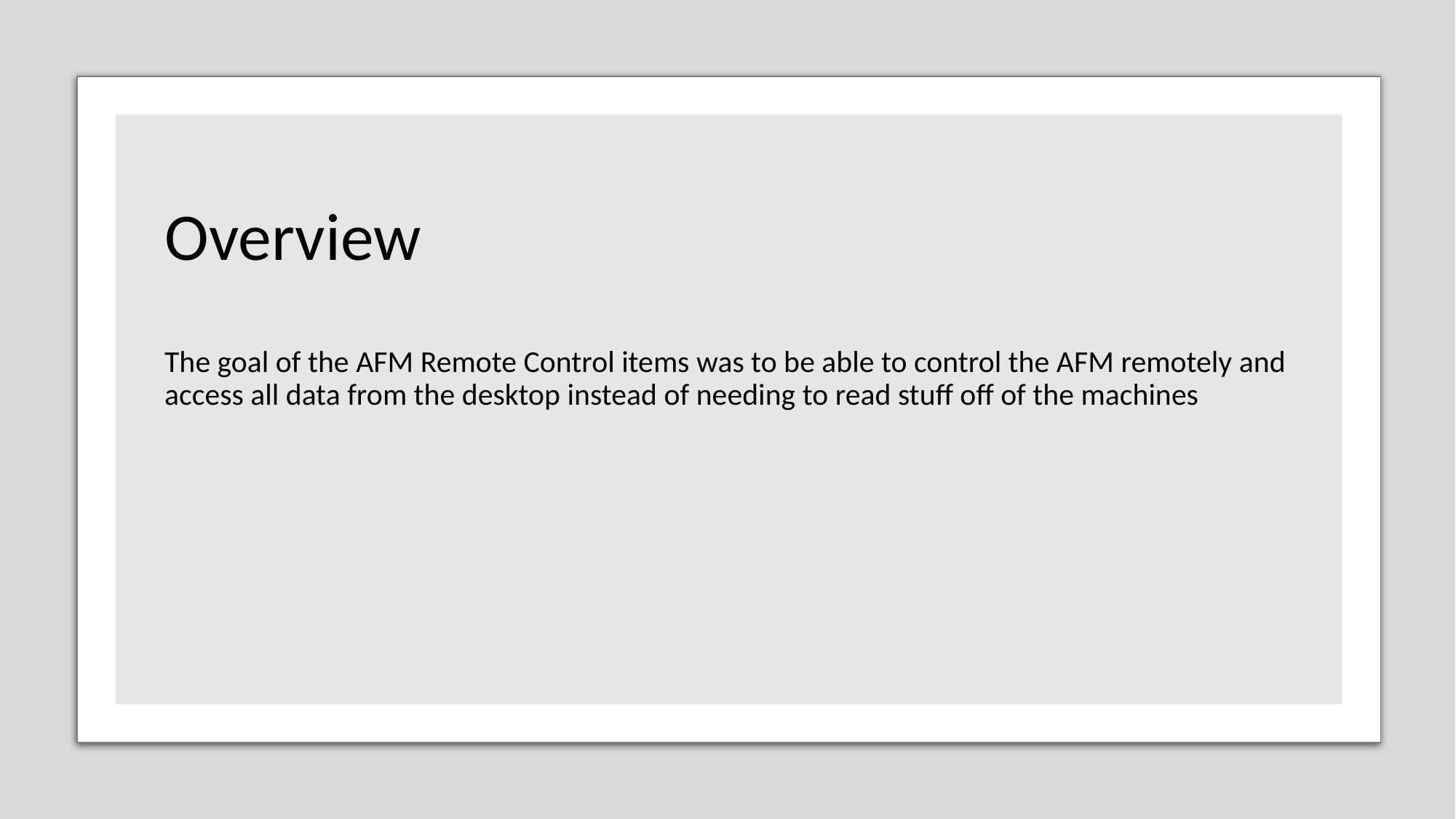

# Overview
The goal of the AFM Remote Control items was to be able to control the AFM remotely and access all data from the desktop instead of needing to read stuff off of the machines